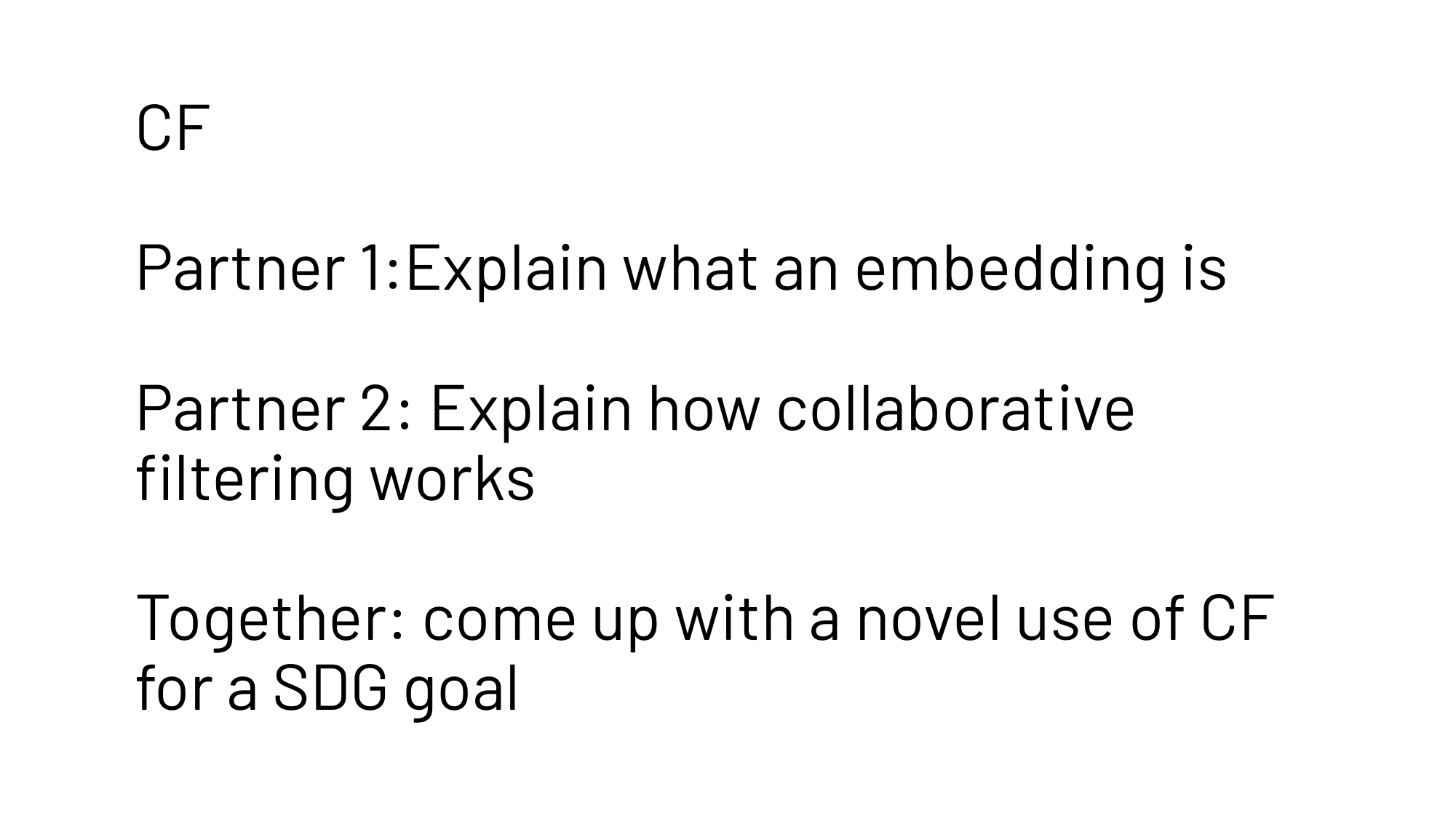

CF

Partner 1:Explain what an embedding is

Partner 2: Explain how collaborative filtering works

Together: come up with a novel use of CF for a SDG goal